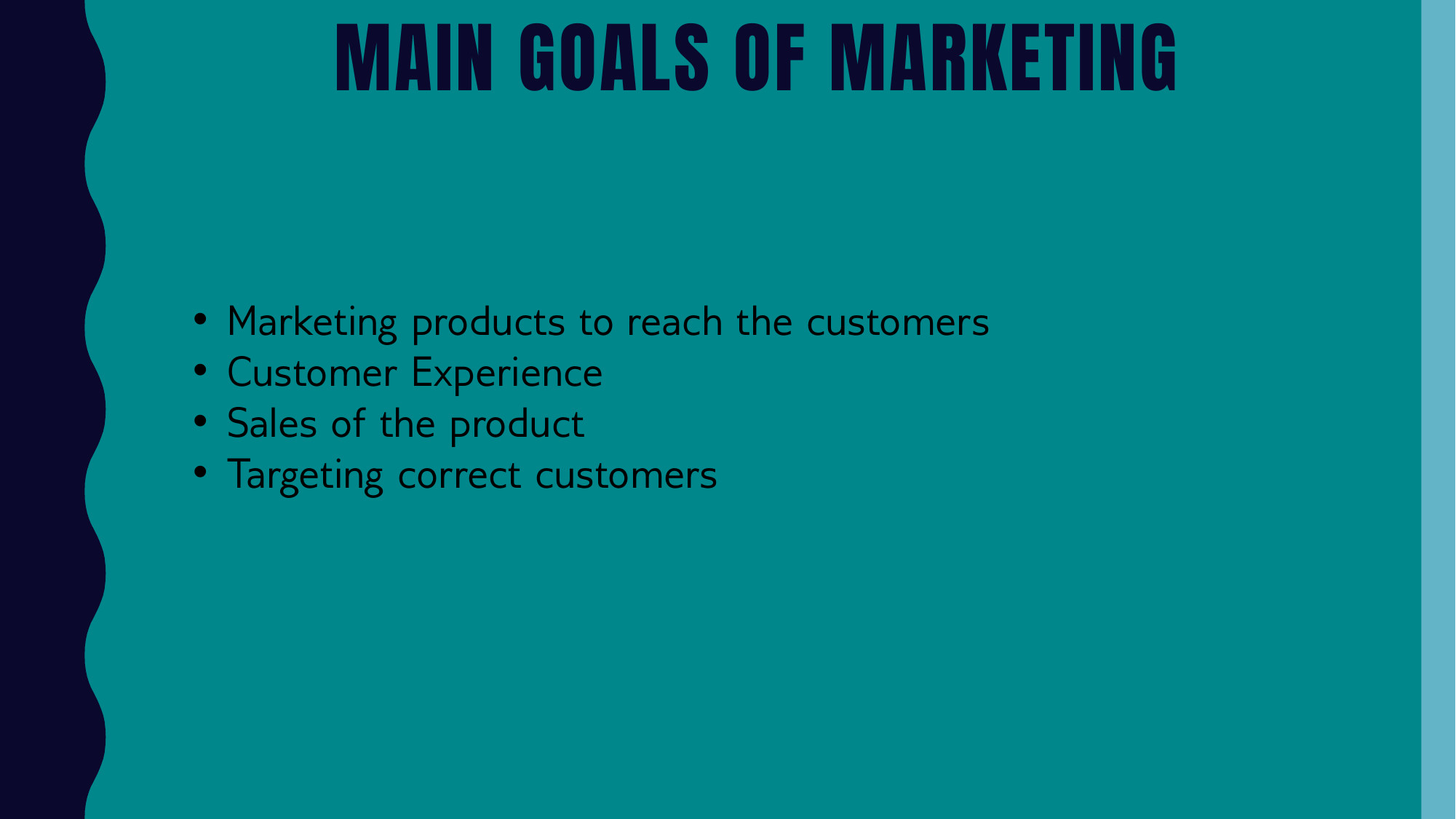

# MAIN goals of marketing

Marketing products to reach the customers
Customer Experience
Sales of the product
Targeting correct customers